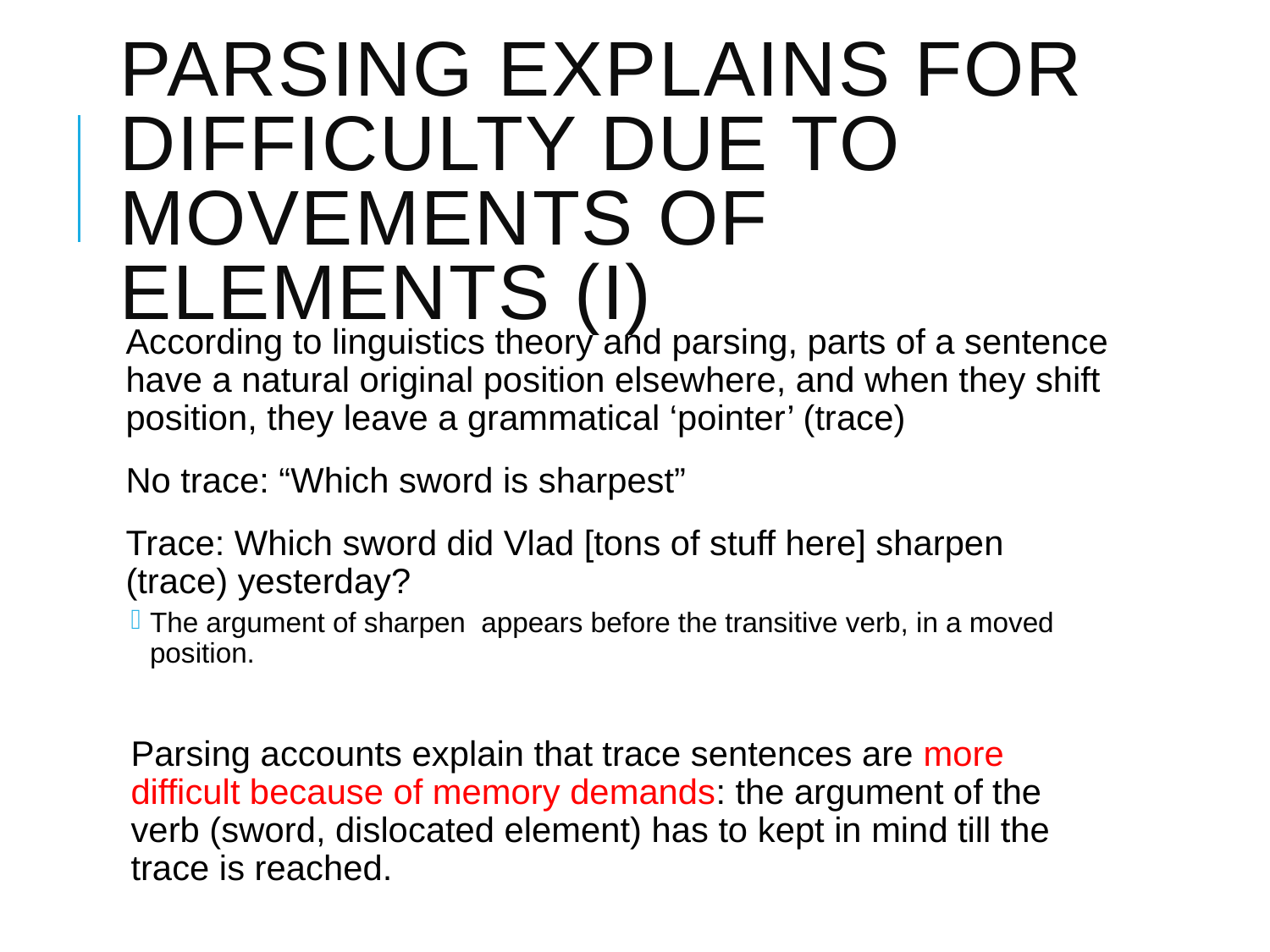

# Parsing explains for difficulty due to movements of elements (I)
According to linguistics theory and parsing, parts of a sentence have a natural original position elsewhere, and when they shift position, they leave a grammatical ‘pointer’ (trace)
No trace: “Which sword is sharpest”
Trace: Which sword did Vlad [tons of stuff here] sharpen (trace) yesterday?
The argument of sharpen  appears before the transitive verb, in a moved position.

Parsing accounts explain that trace sentences are more difficult because of memory demands: the argument of the verb (sword, dislocated element) has to kept in mind till the trace is reached.